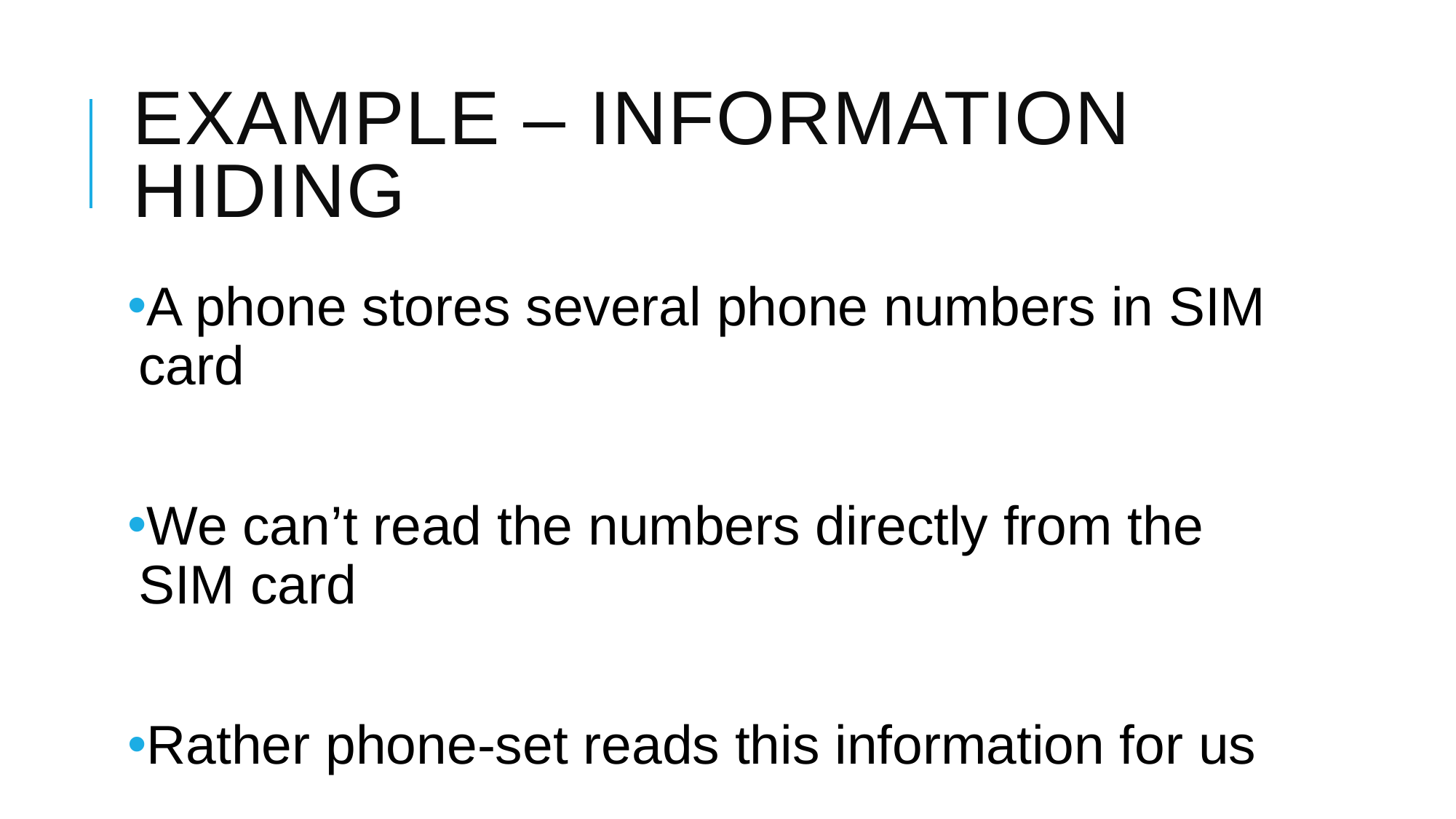

# Example – Information Hiding
A phone stores several phone numbers in SIM card

We can’t read the numbers directly from the SIM card

Rather phone-set reads this information for us